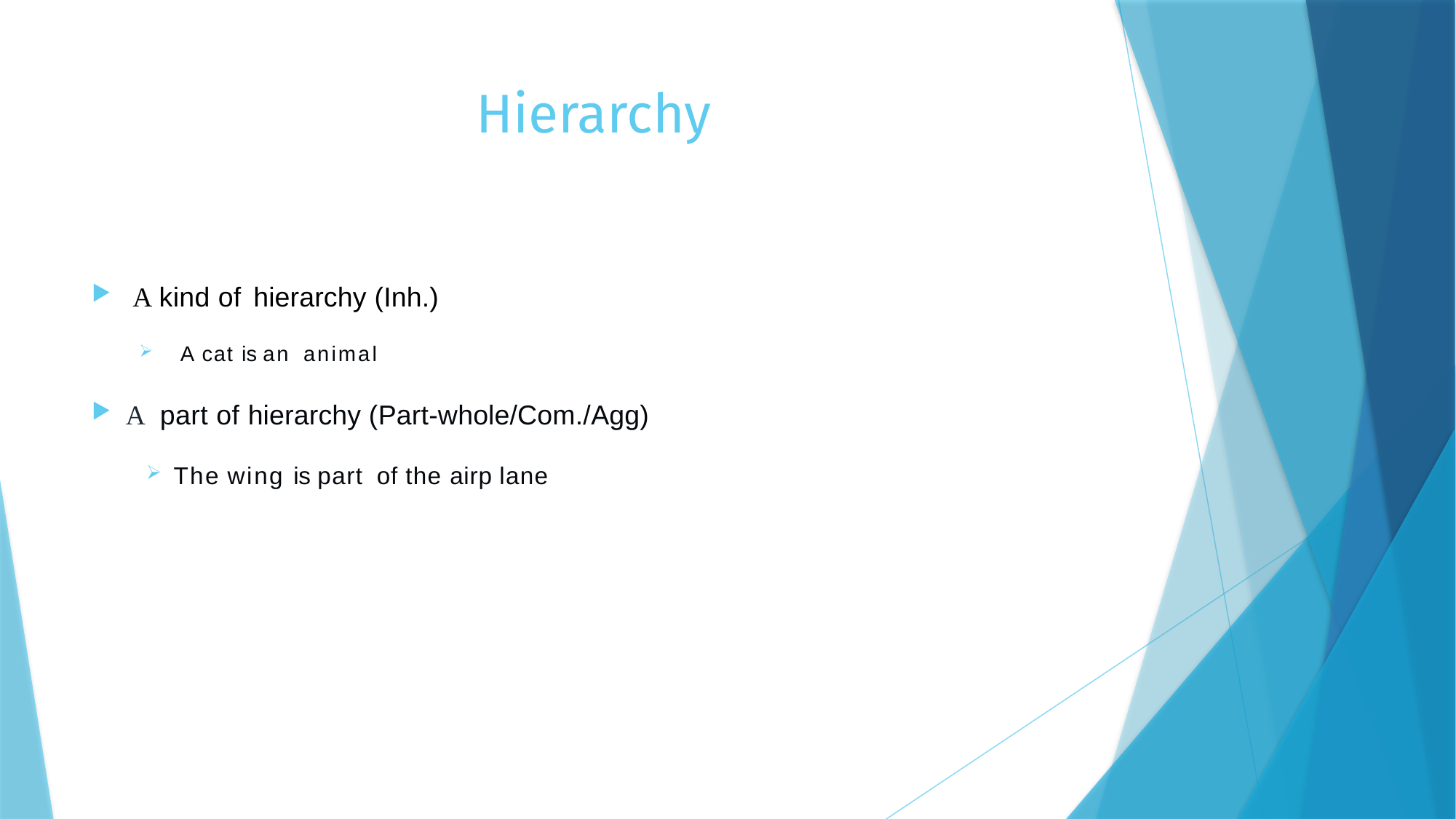

# Hierarchy
A kind o          f                 hierarchy (Inh.)
A cat is an animal
A  part of hierarchy (Part-whole/Com./Agg)
The wing is part of the airp lane